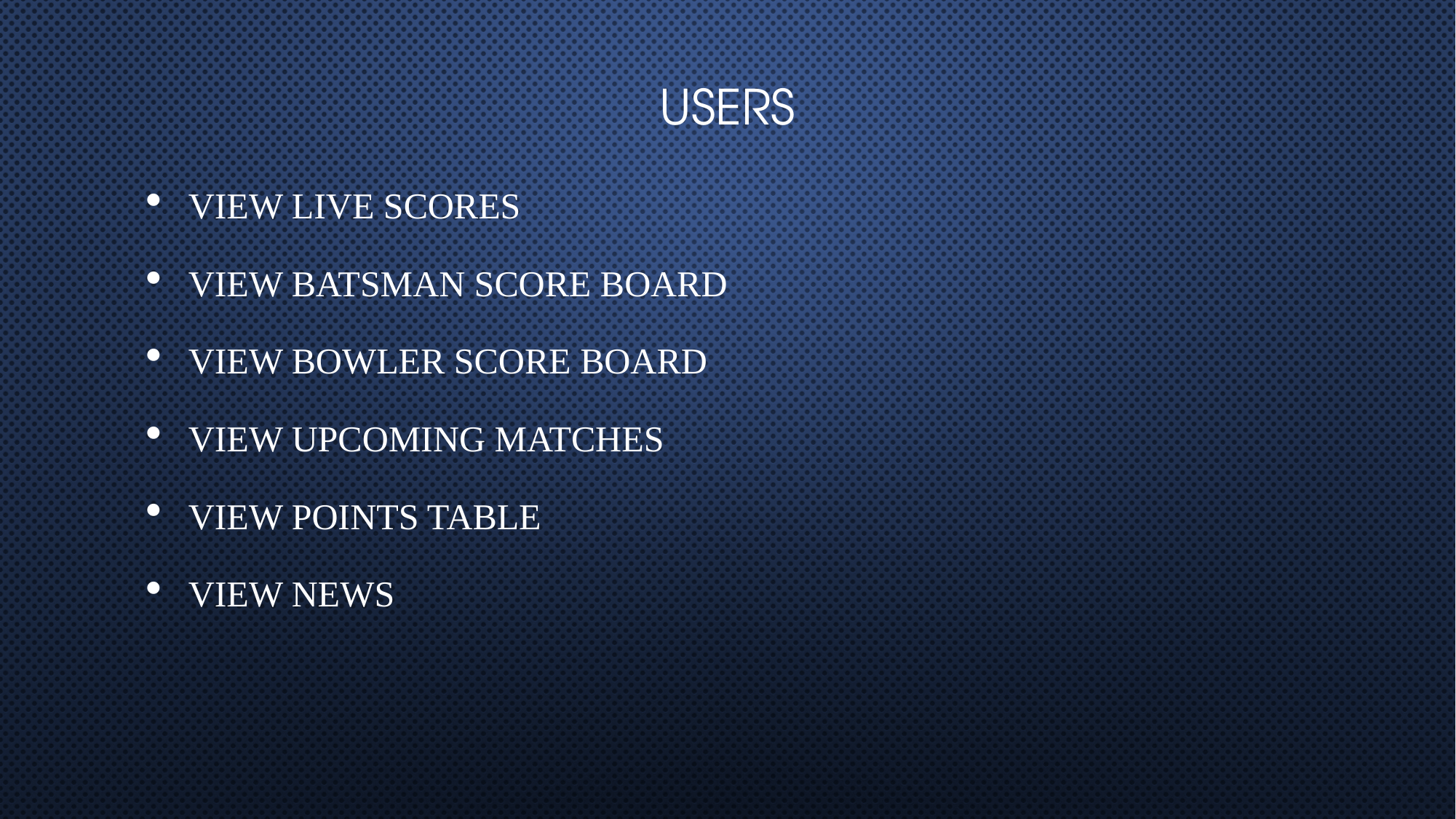

# Users
View Live Scores
View Batsman Score Board
View Bowler Score Board
View Upcoming Matches
View Points Table
View News